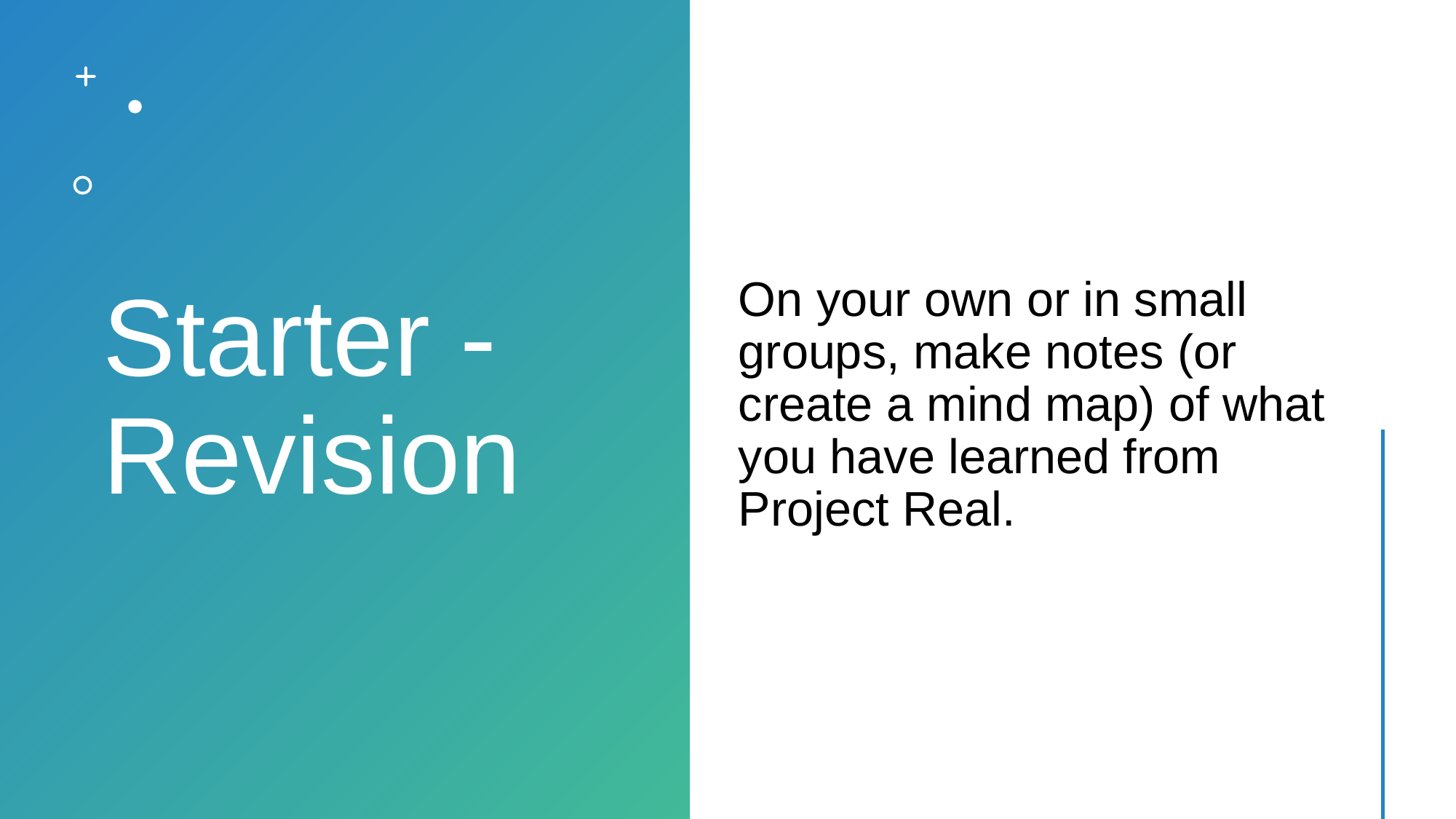

# Starter - Revision

On your own or in small groups, make notes (or create a mind map) of what you have learned from Project Real.